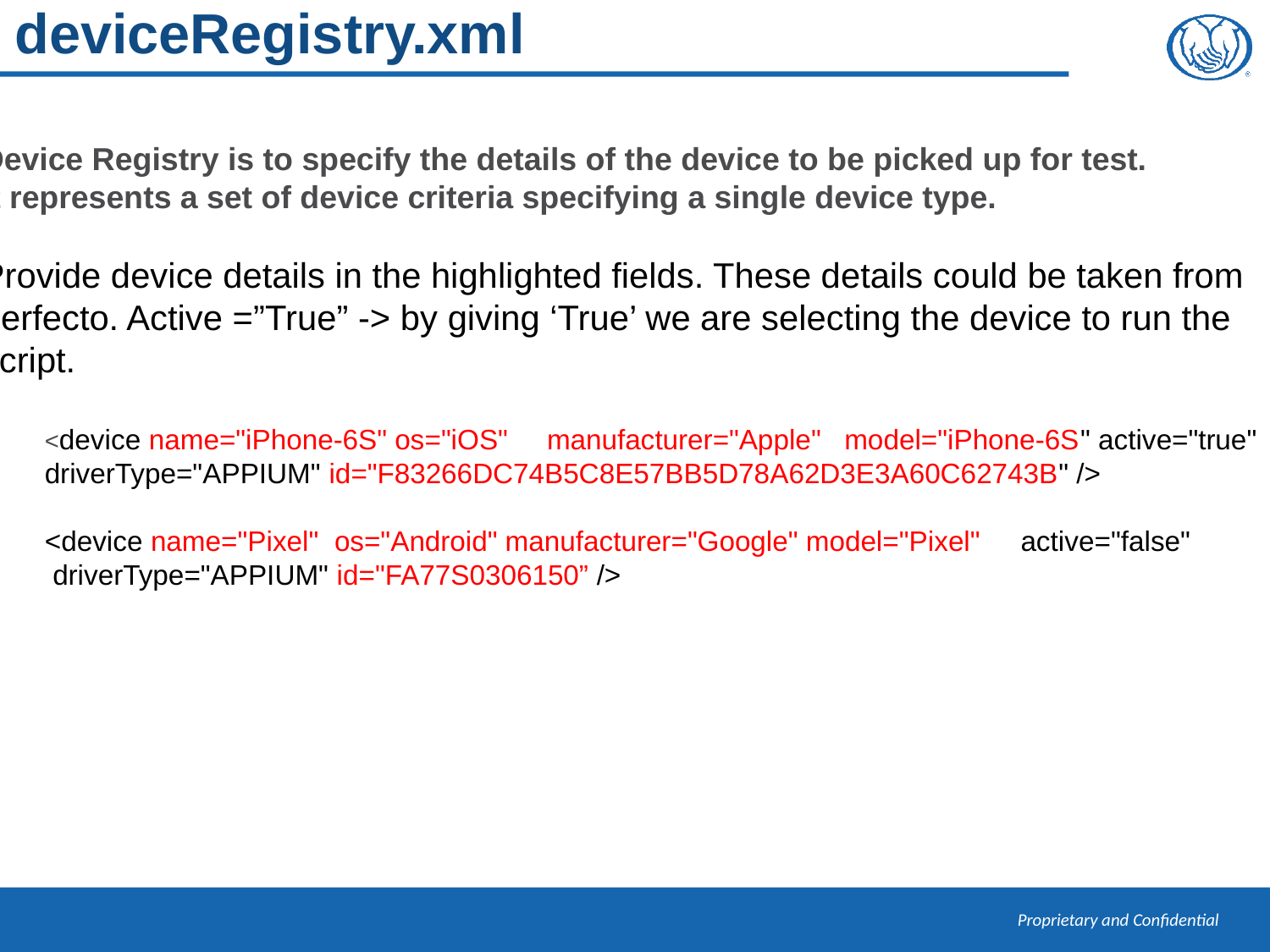

# deviceRegistry.xml

Device Registry is to specify the details of the device to be picked up for test.
It represents a set of device criteria specifying a single device type.

Provide device details in the highlighted fields. These details could be taken from
perfecto. Active =”True” -> by giving ‘True’ we are selecting the device to run the
script.

<device name="iPhone-6S" os="iOS"     manufacturer="Apple"   model="iPhone-6S" active="true"
driverType="APPIUM" id="F83266DC74B5C8E57BB5D78A62D3E3A60C62743B" />

<device name="Pixel"  os="Android" manufacturer="Google" model="Pixel"     active="false"
 driverType="APPIUM" id="FA77S0306150” />